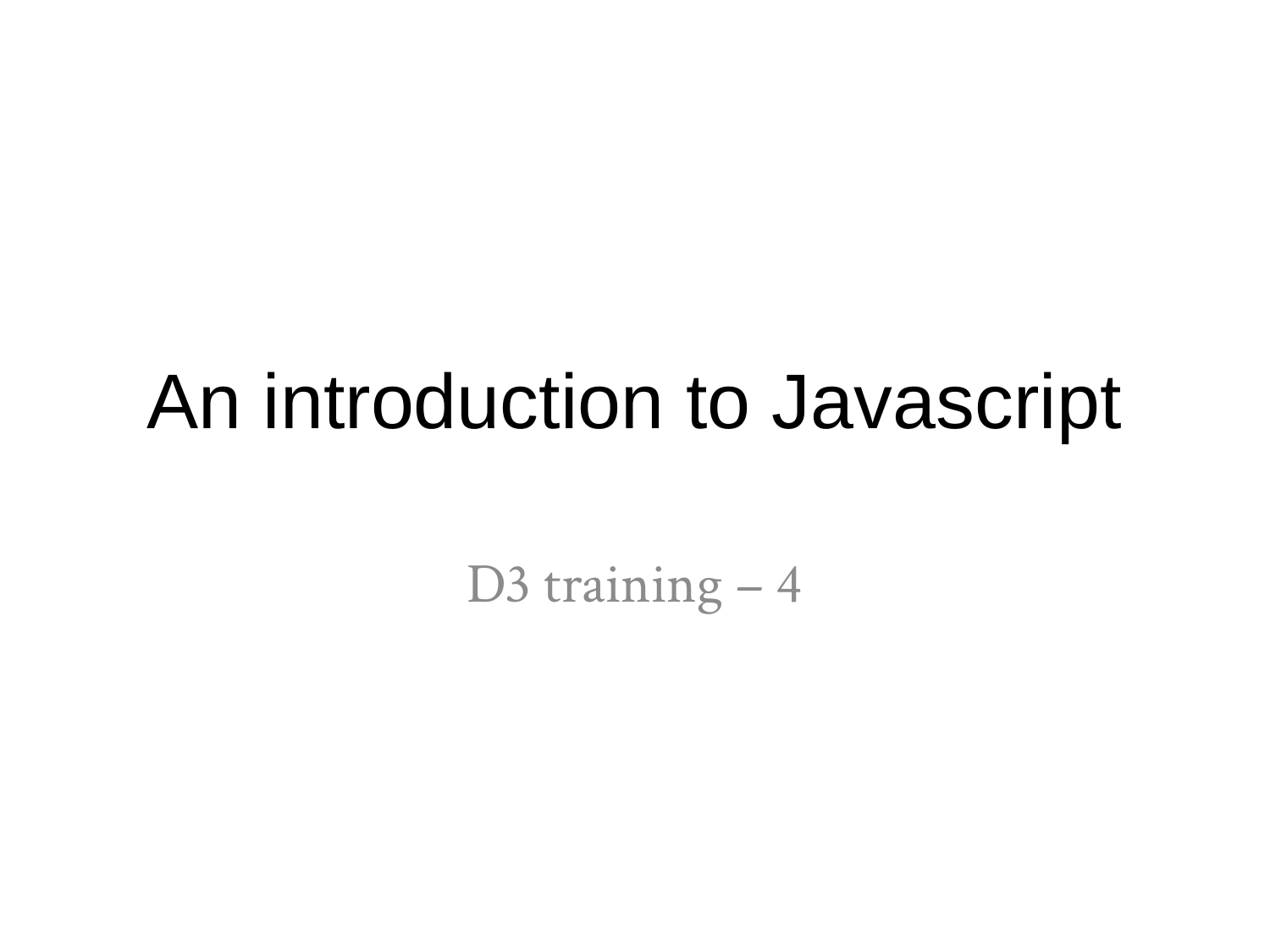

# An introduction to Javascript
D3 training – 4